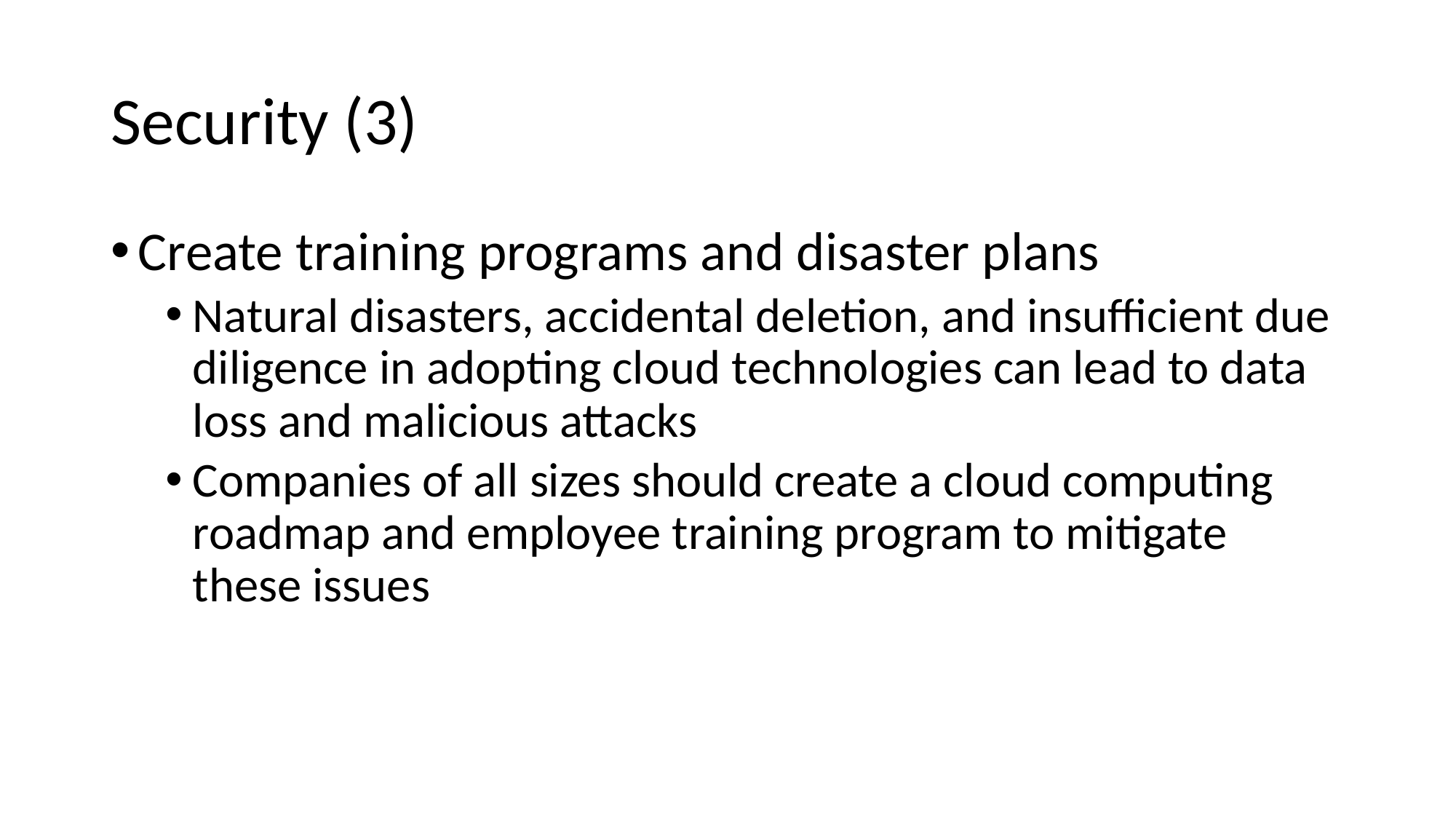

# Security (3)
Create training programs and disaster plans
Natural disasters, accidental deletion, and insufficient due diligence in adopting cloud technologies can lead to data loss and malicious attacks
Companies of all sizes should create a cloud computing roadmap and employee training program to mitigate these issues